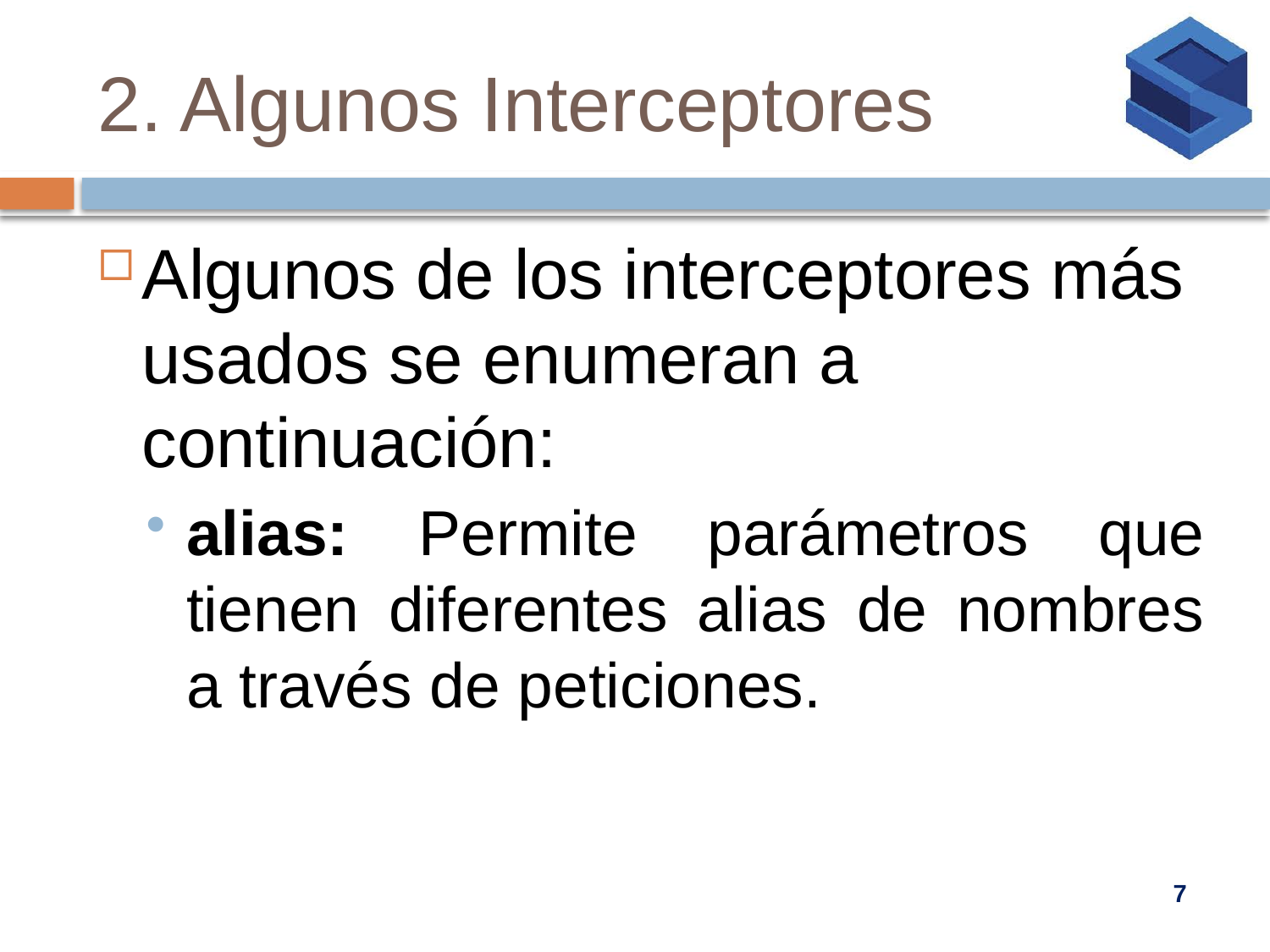

# 2. Algunos Interceptores
Algunos de los interceptores más usados se enumeran a continuación:
alias: Permite parámetros que tienen diferentes alias de nombres a través de peticiones.

7